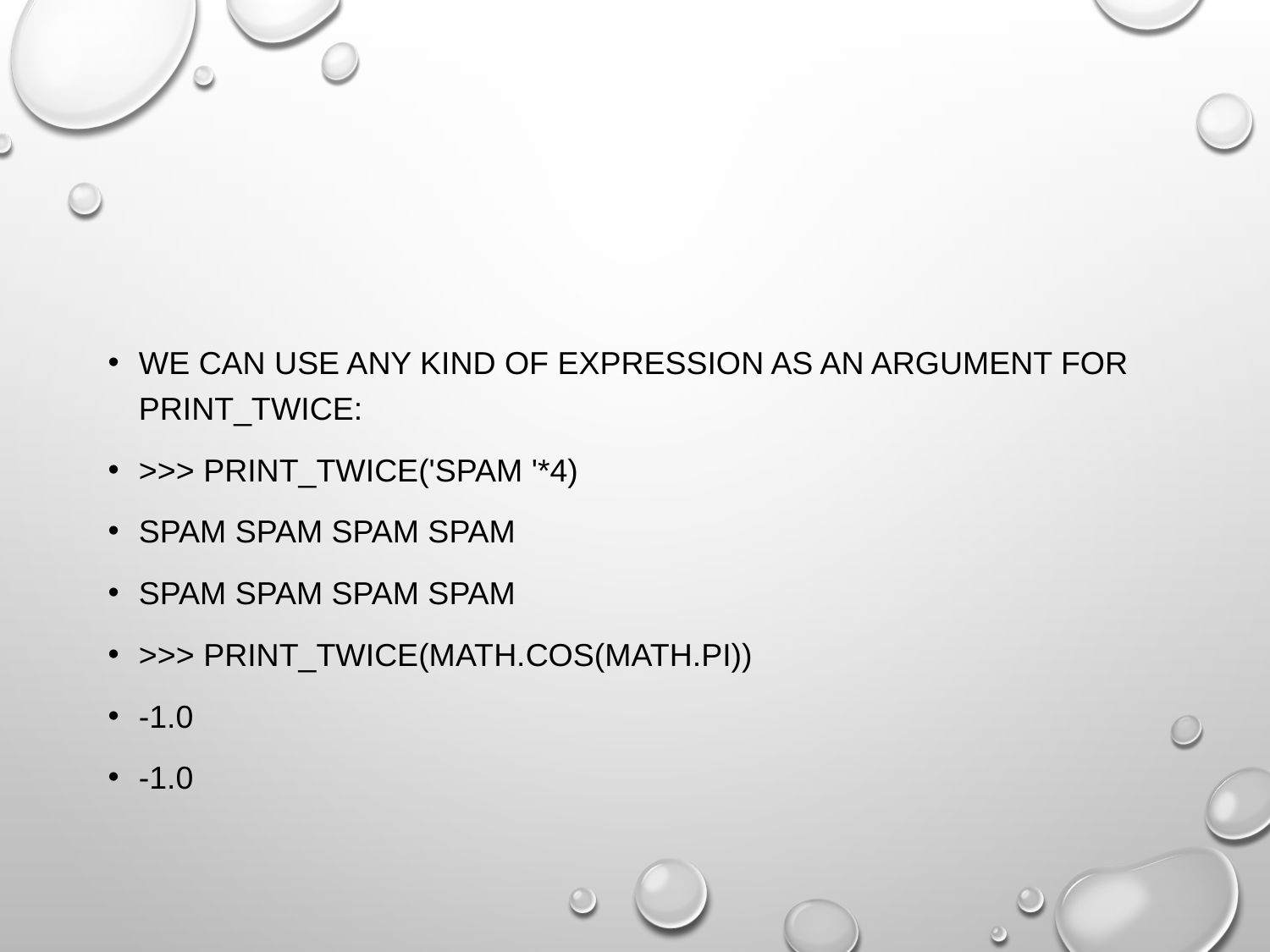

#
we can use any kind of expression as an argument for print_twice:
>>> print_twice('Spam '*4)
Spam Spam Spam Spam
Spam Spam Spam Spam
>>> print_twice(math.cos(math.pi))
-1.0
-1.0